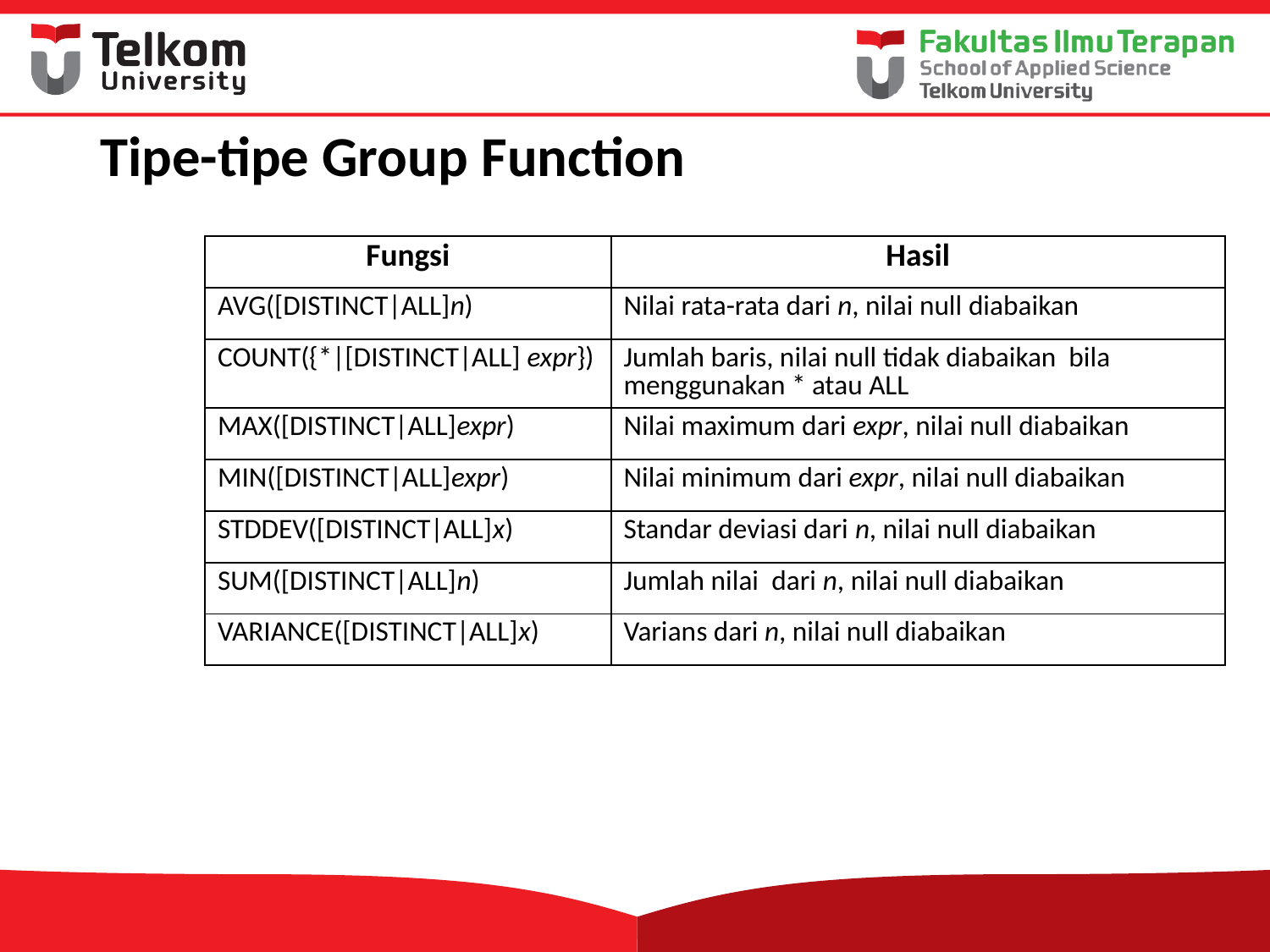

# Tipe-tipe Group Function
| Fungsi | Hasil |
| --- | --- |
| AVG([DISTINCT|ALL]n) | Nilai rata-rata dari n, nilai null diabaikan |
| COUNT({\*|[DISTINCT|ALL] expr}) | Jumlah baris, nilai null tidak diabaikan bila menggunakan \* atau ALL |
| MAX([DISTINCT|ALL]expr) | Nilai maximum dari expr, nilai null diabaikan |
| MIN([DISTINCT|ALL]expr) | Nilai minimum dari expr, nilai null diabaikan |
| STDDEV([DISTINCT|ALL]x) | Standar deviasi dari n, nilai null diabaikan |
| SUM([DISTINCT|ALL]n) | Jumlah nilai dari n, nilai null diabaikan |
| VARIANCE([DISTINCT|ALL]x) | Varians dari n, nilai null diabaikan |